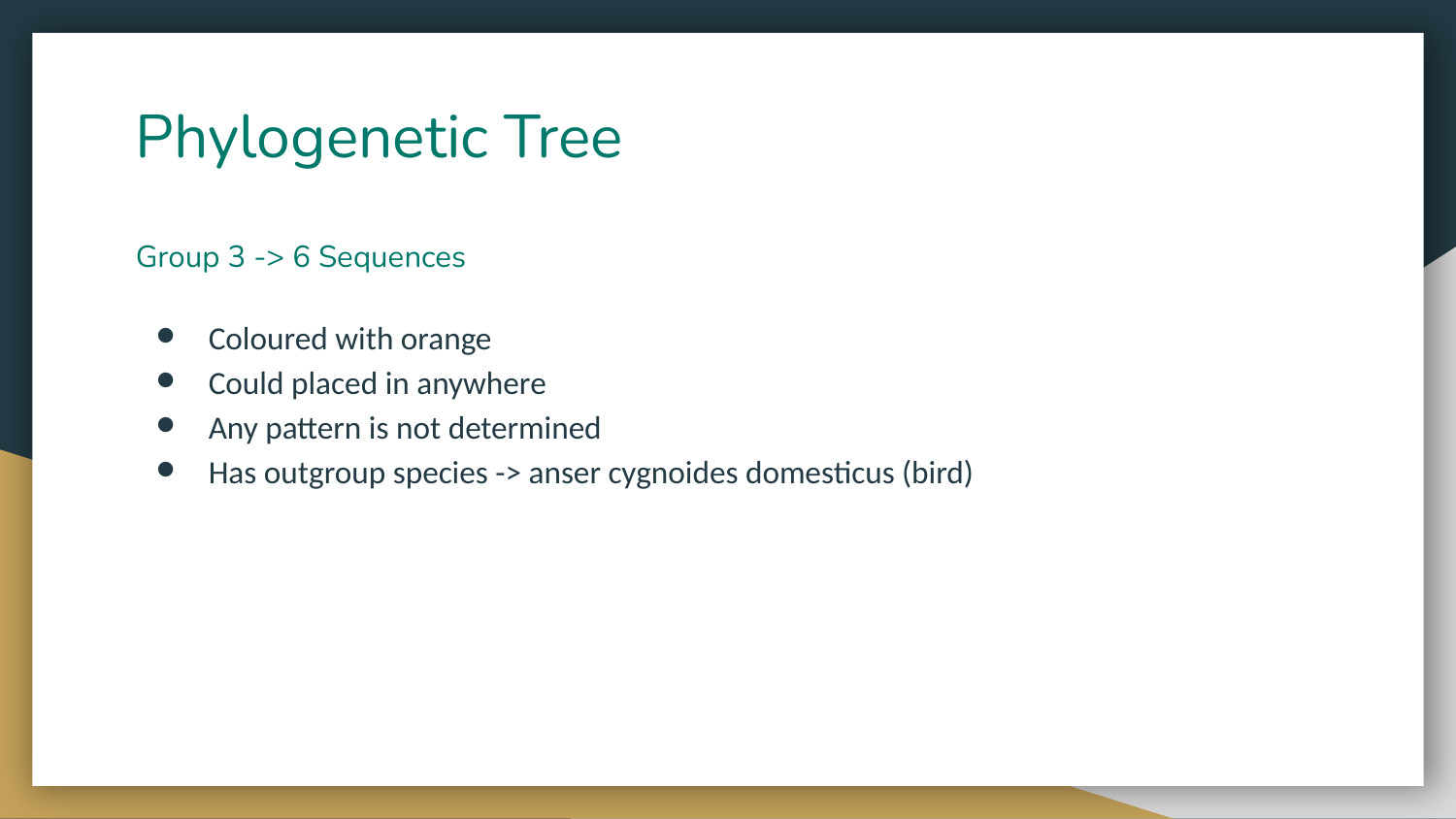

# Phylogenetic Tree
Group 3 -> 6 Sequences
Coloured with orange
Could placed in anywhere
Any pattern is not determined
Has outgroup species -> anser cygnoides domesticus (bird)